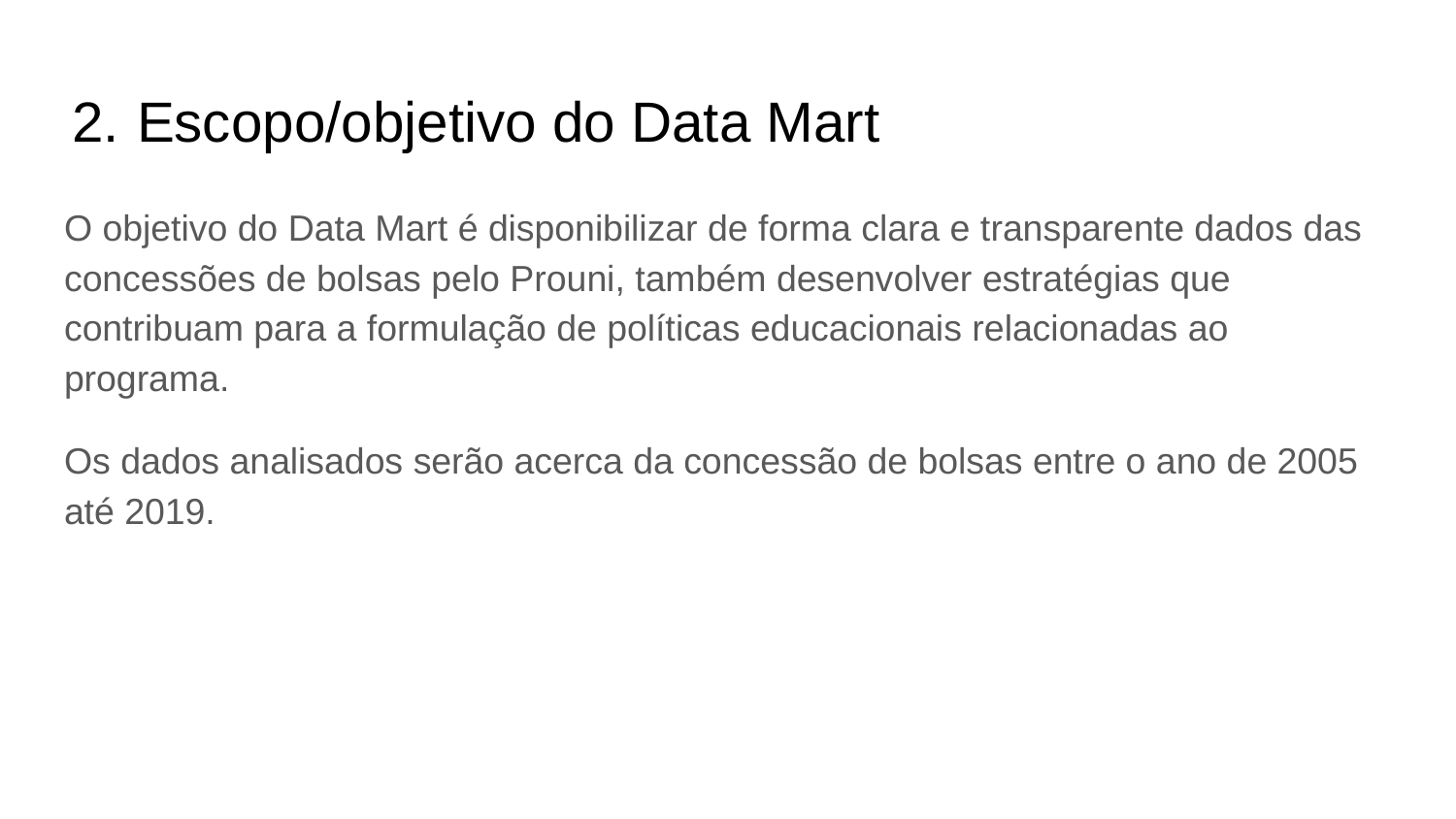

# Escopo/objetivo do Data Mart
O objetivo do Data Mart é disponibilizar de forma clara e transparente dados das concessões de bolsas pelo Prouni, também desenvolver estratégias que contribuam para a formulação de políticas educacionais relacionadas ao programa.
Os dados analisados serão acerca da concessão de bolsas entre o ano de 2005 até 2019.